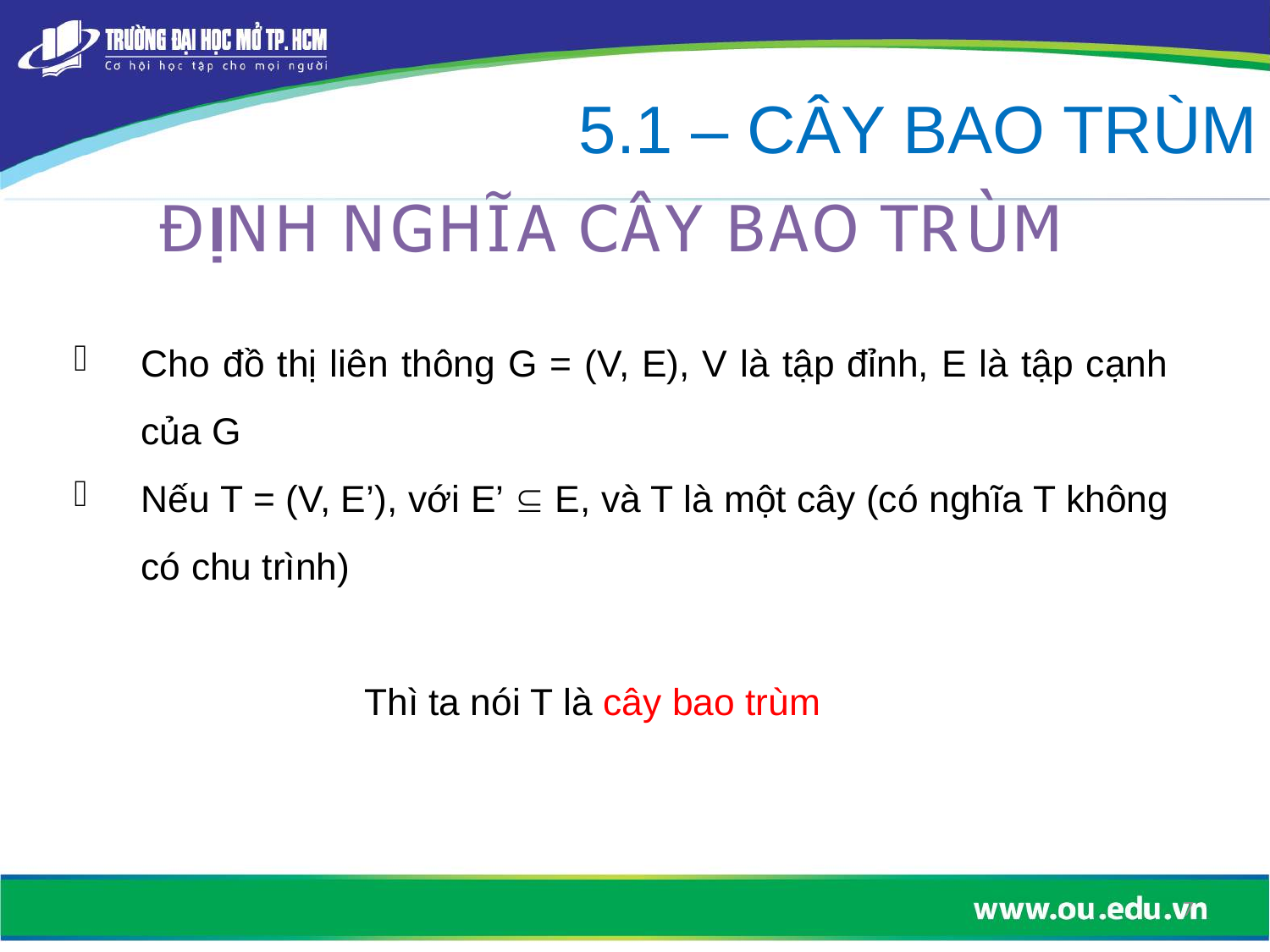

5.1 – CÂY BAO TRÙM
# ĐỊNH NGHĨA CÂY BAO TRÙM
Cho đồ thị liên thông G = (V, E), V là tập đỉnh, E là tập cạnh của G
Nếu T = (V, E’), với E’ ⊆ E, và T là một cây (có nghĩa T không có chu trình)

                            Thì ta nói T là cây bao trùm
7